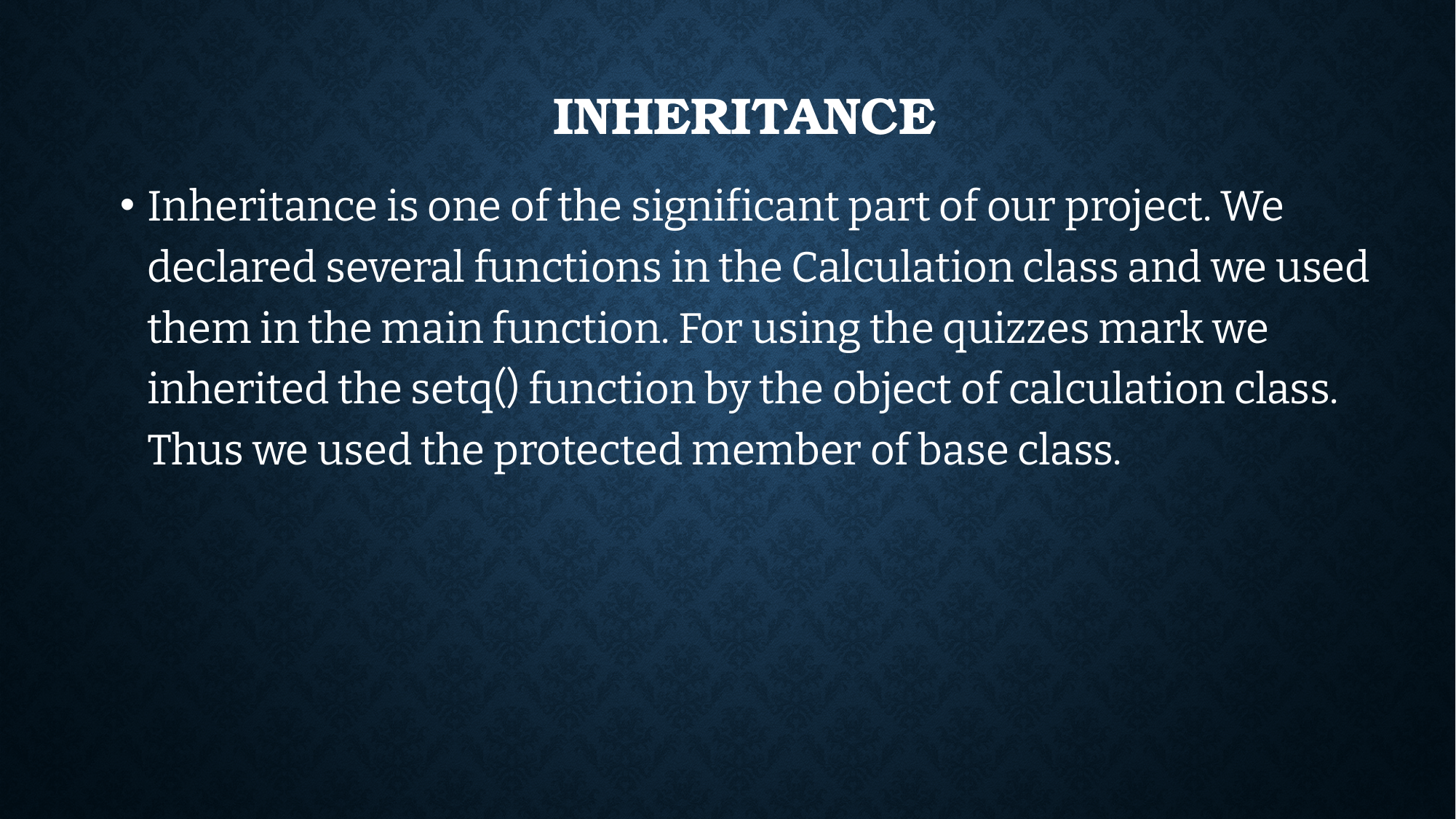

# Inheritance
Inheritance is one of the significant part of our project. We declared several functions in the Calculation class and we used them in the main function. For using the quizzes mark we inherited the setq() function by the object of calculation class. Thus we used the protected member of base class.